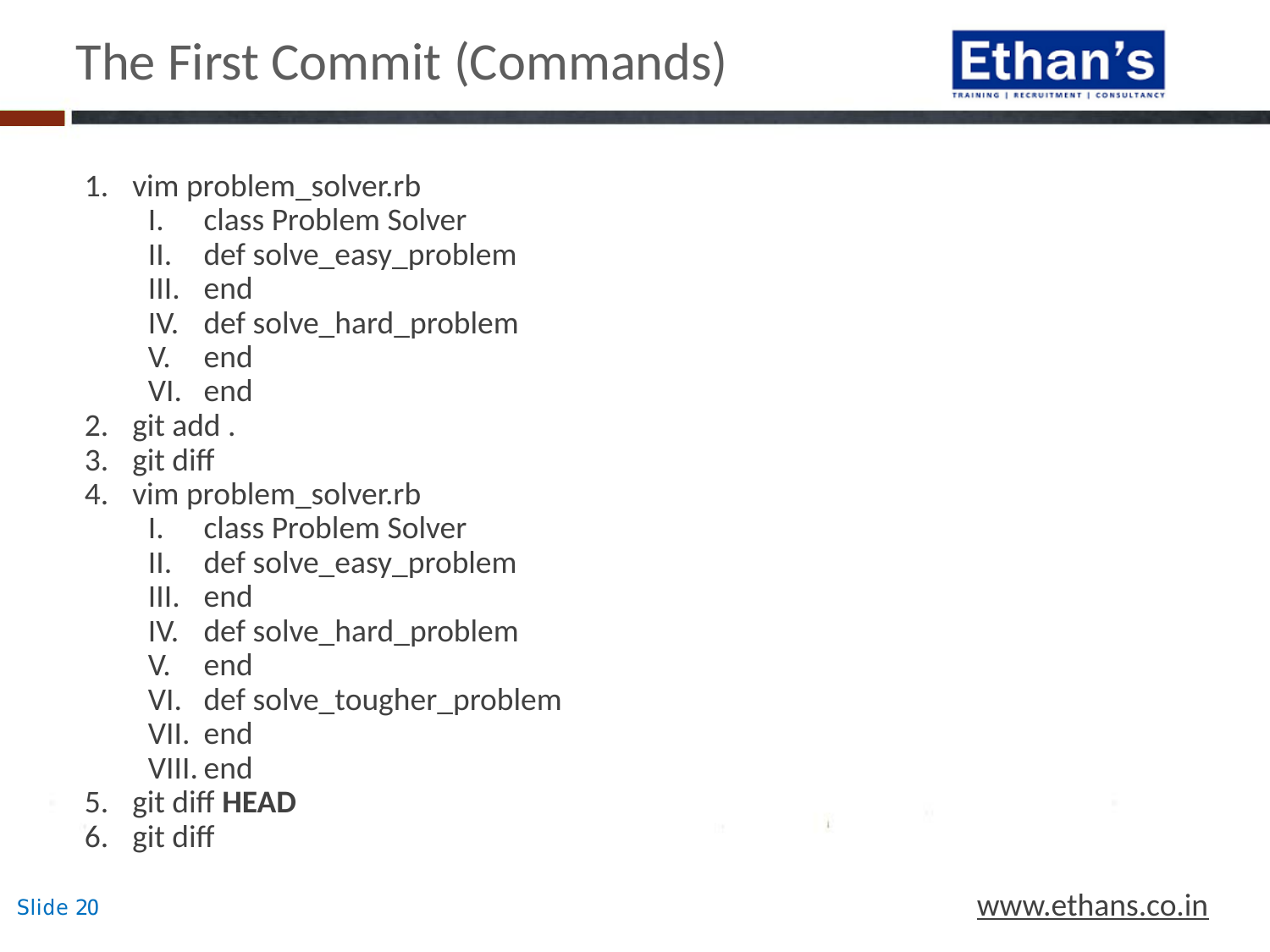

The First Commit (Commands)
vim problem_solver.rb
class Problem Solver
def solve_easy_problem
end
def solve_hard_problem
end
end
git add .
git diff
vim problem_solver.rb
class Problem Solver
def solve_easy_problem
end
def solve_hard_problem
end
def solve_tougher_problem
end
end
git diff HEAD
git diff